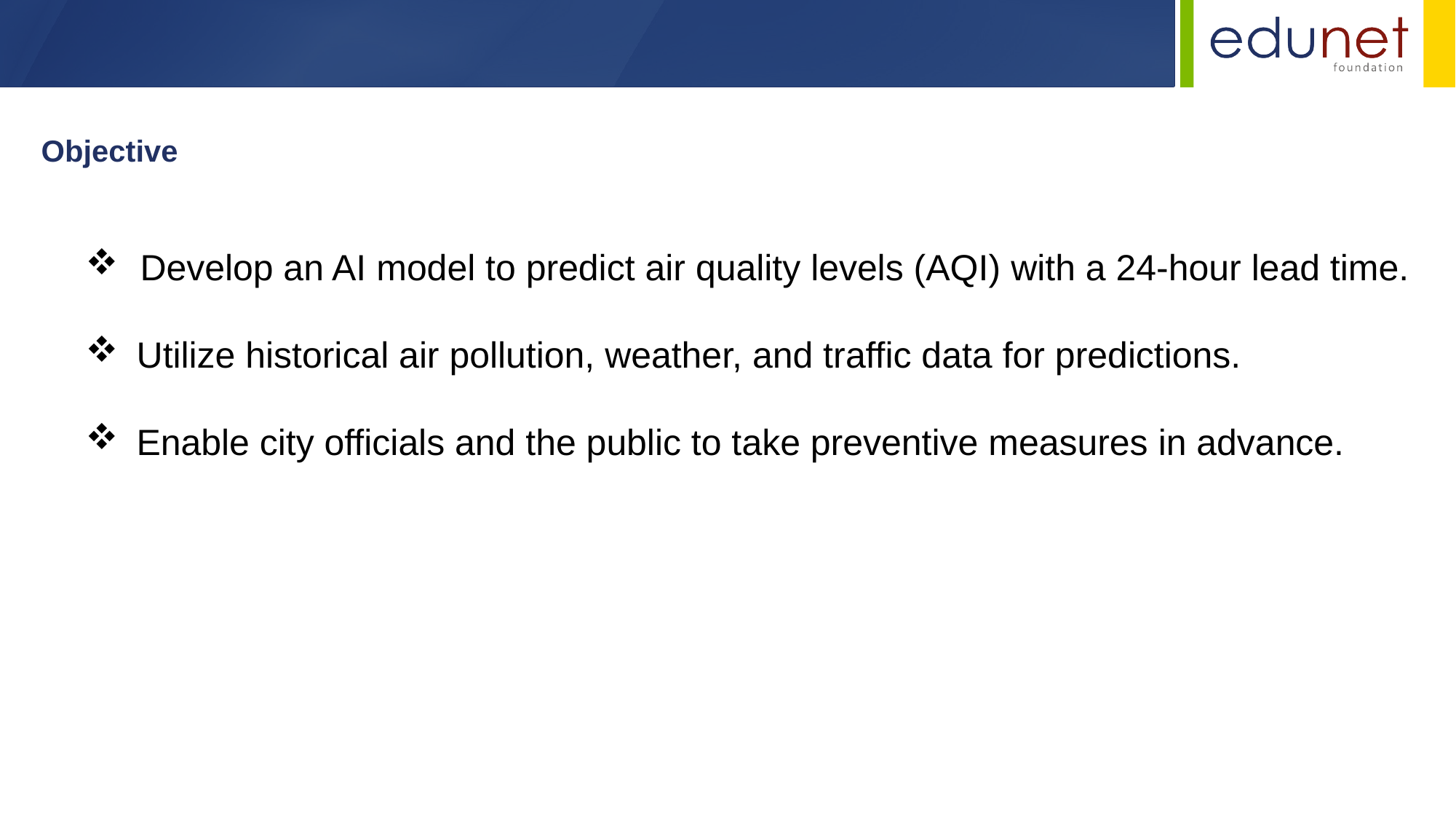

Objective
Develop an AI model to predict air quality levels (AQI) with a 24-hour lead time.

 Utilize historical air pollution, weather, and traffic data for predictions.

 Enable city officials and the public to take preventive measures in advance.